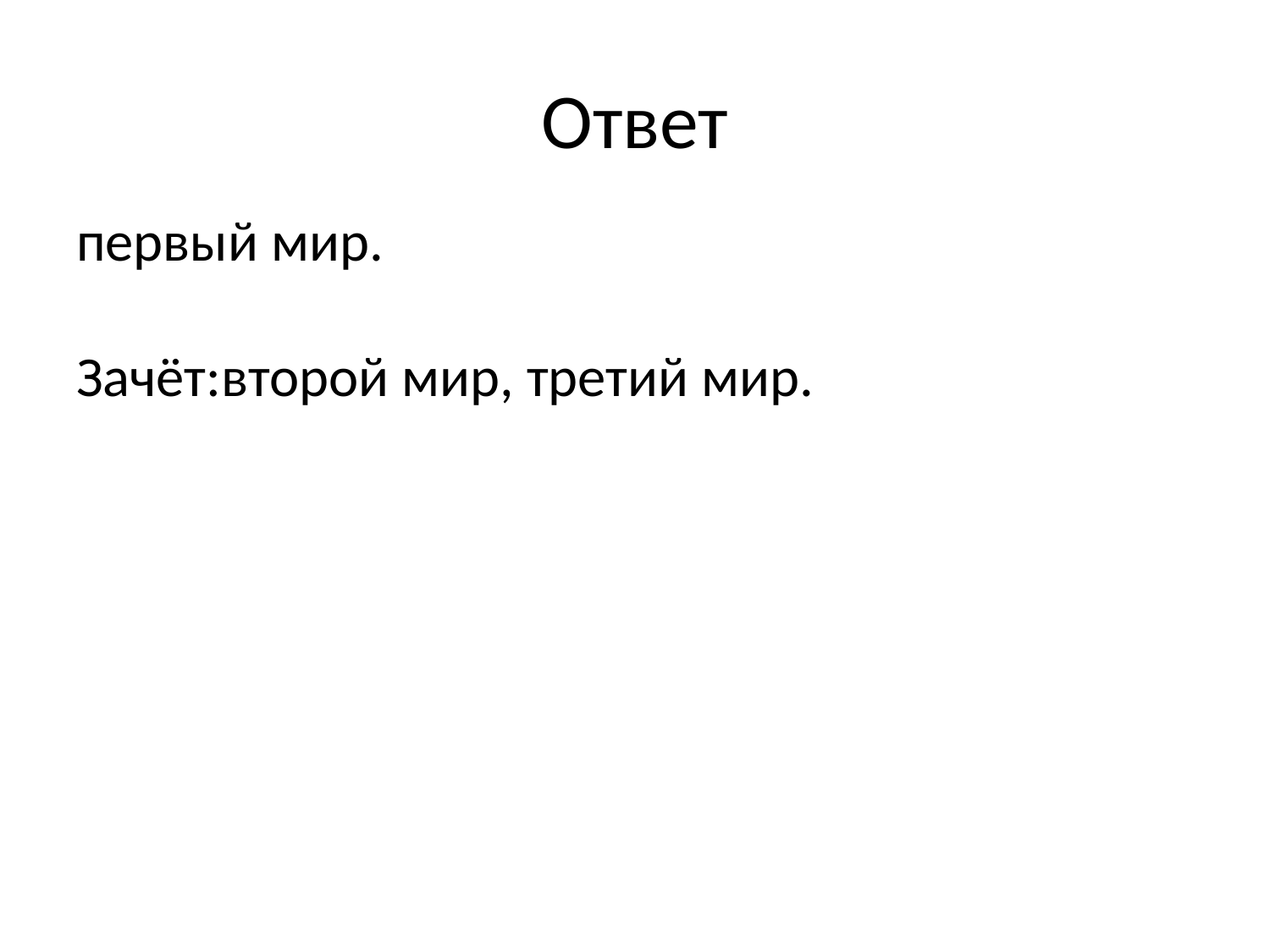

# Ответ
первый мир.
Зачёт:второй мир, третий мир.